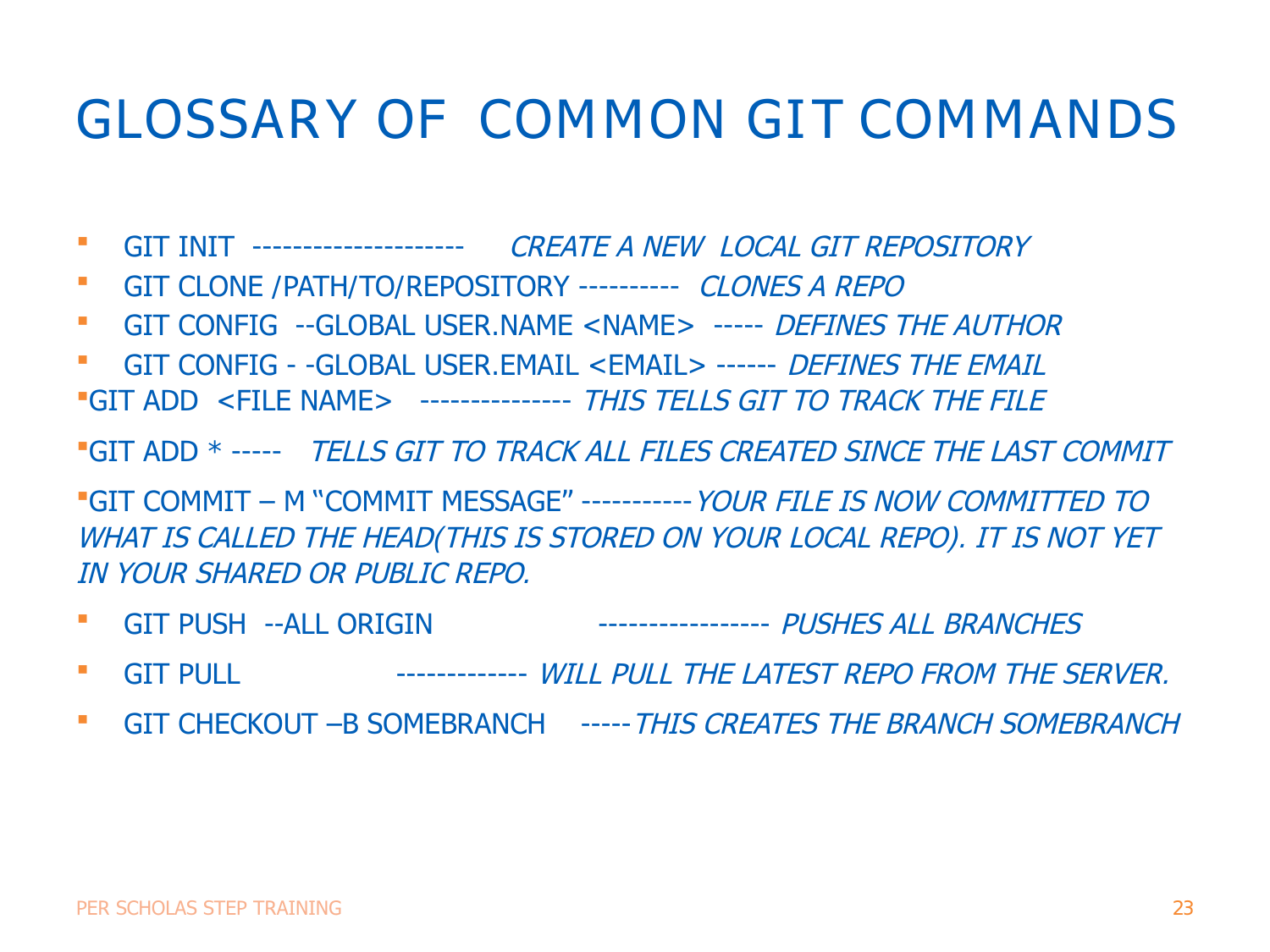

# Glossary of  common Git commands
Git init  ---------------------     Create a new  Local git repository
Git clone /path/to/repository ----------  Clones a repo
git config  --global user.name <name>  ----- defines the author
git config - -Global user.email <email> ------ defines the email
Git add  <file name>   --------------- This tells git to track the file
Git add * -----   tells git to track all files created since the last commit
Git commit – m “Commit message” -----------Your file is now committed to what is called the HEAD(This is stored on your local repo). It is not yet in your shared or public repo.
Git push  --all origin                   ----------------- pushes all branches
Git Pull                  ------------- will pull the latest repo from the server.
Git Checkout –b Somebranch    -----This creates the branch somebranch

Per scholas step training
23